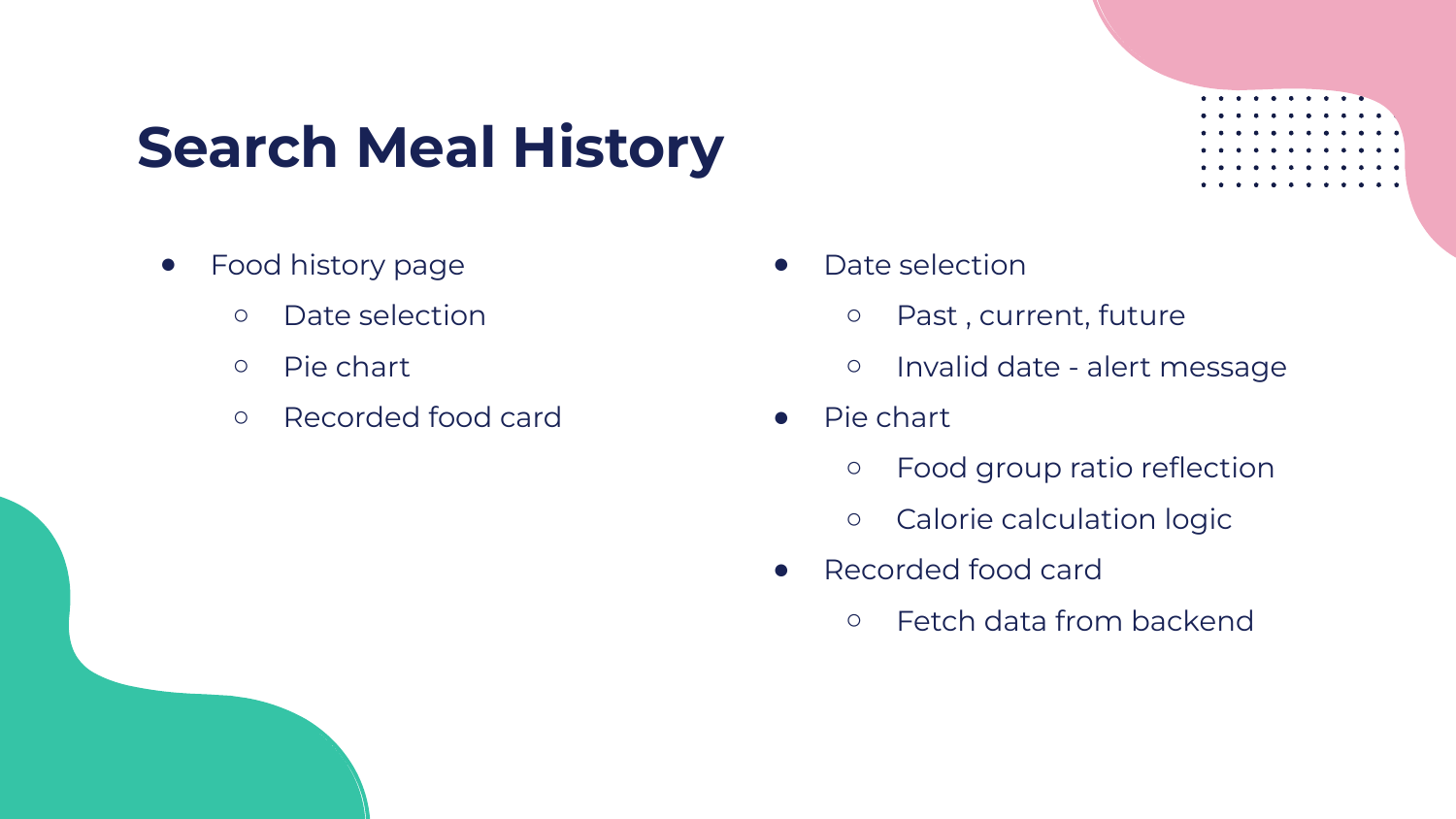

# Search Meal History
Food history page
Date selection
Pie chart
Recorded food card
Date selection
Past , current, future
Invalid date - alert message
Pie chart
Food group ratio reflection
Calorie calculation logic
Recorded food card
Fetch data from backend